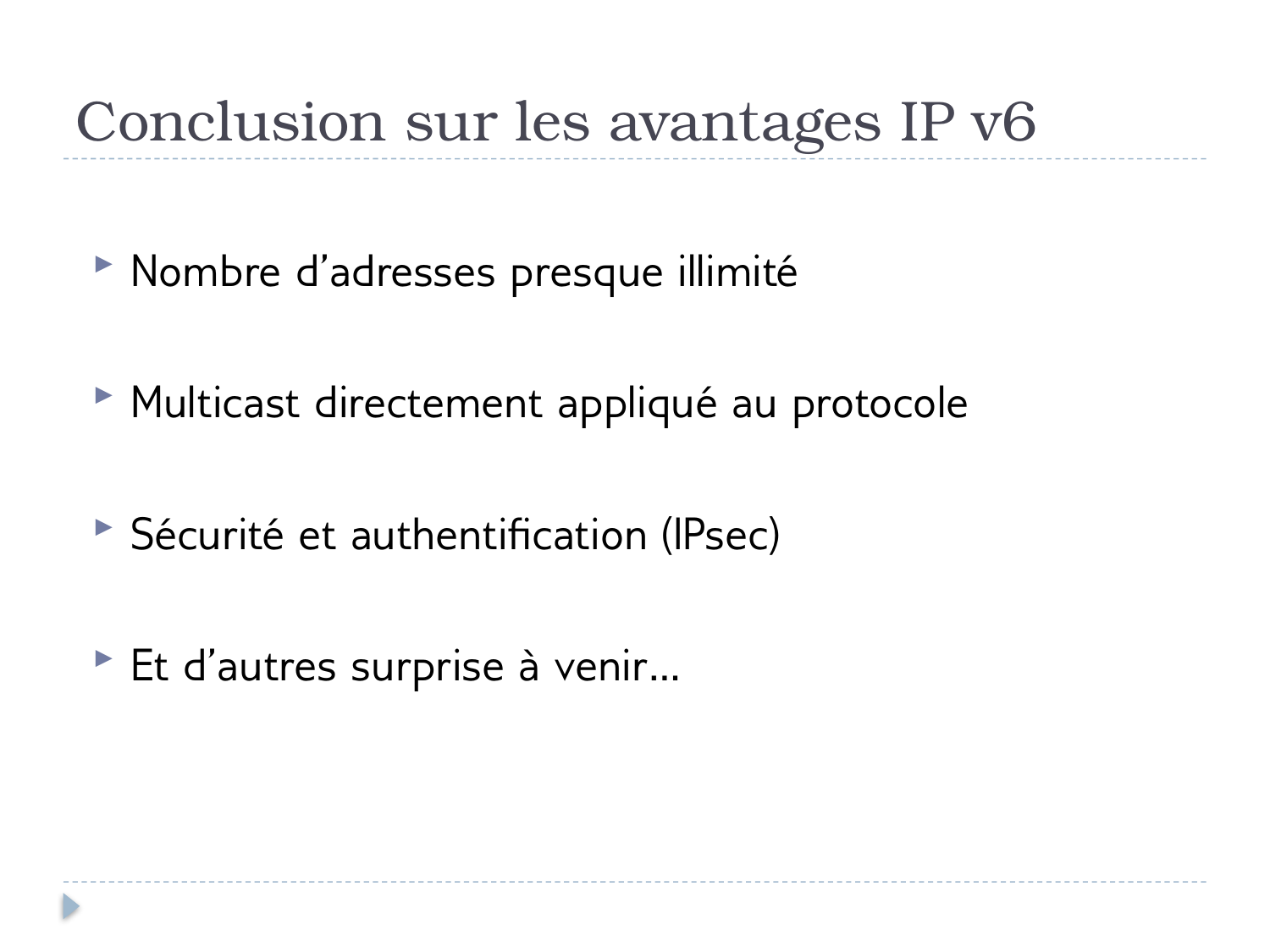

# Conclusion sur les avantages IP v6

Nombre d’adresses presque illimité

Multicast directement appliqué au protocole

Sécurité et authentification (IPsec)

Et d’autres surprise à venir…